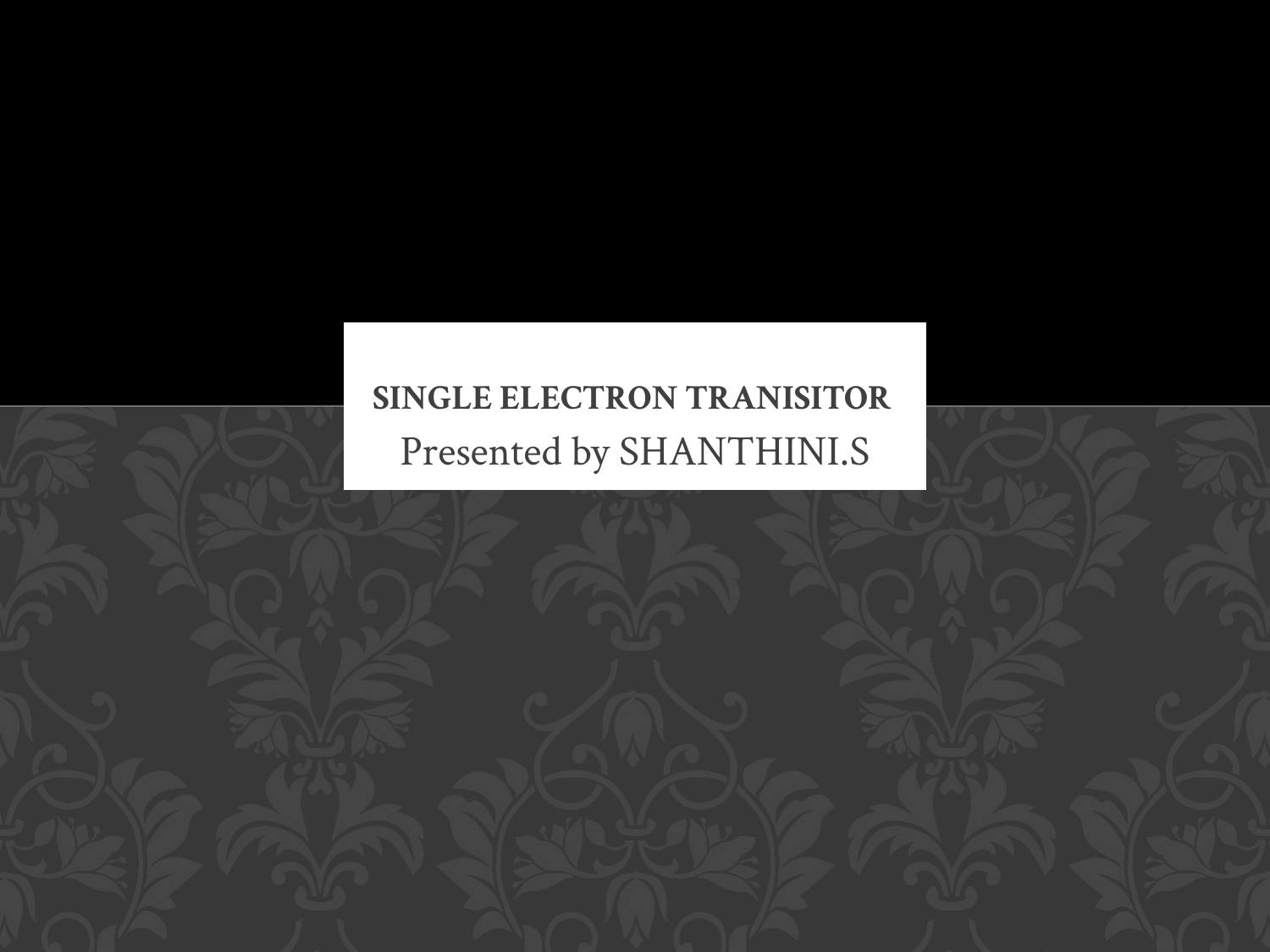

# SINGLE ELECTRON TRANISITOR
Presented by SHANTHINI.S